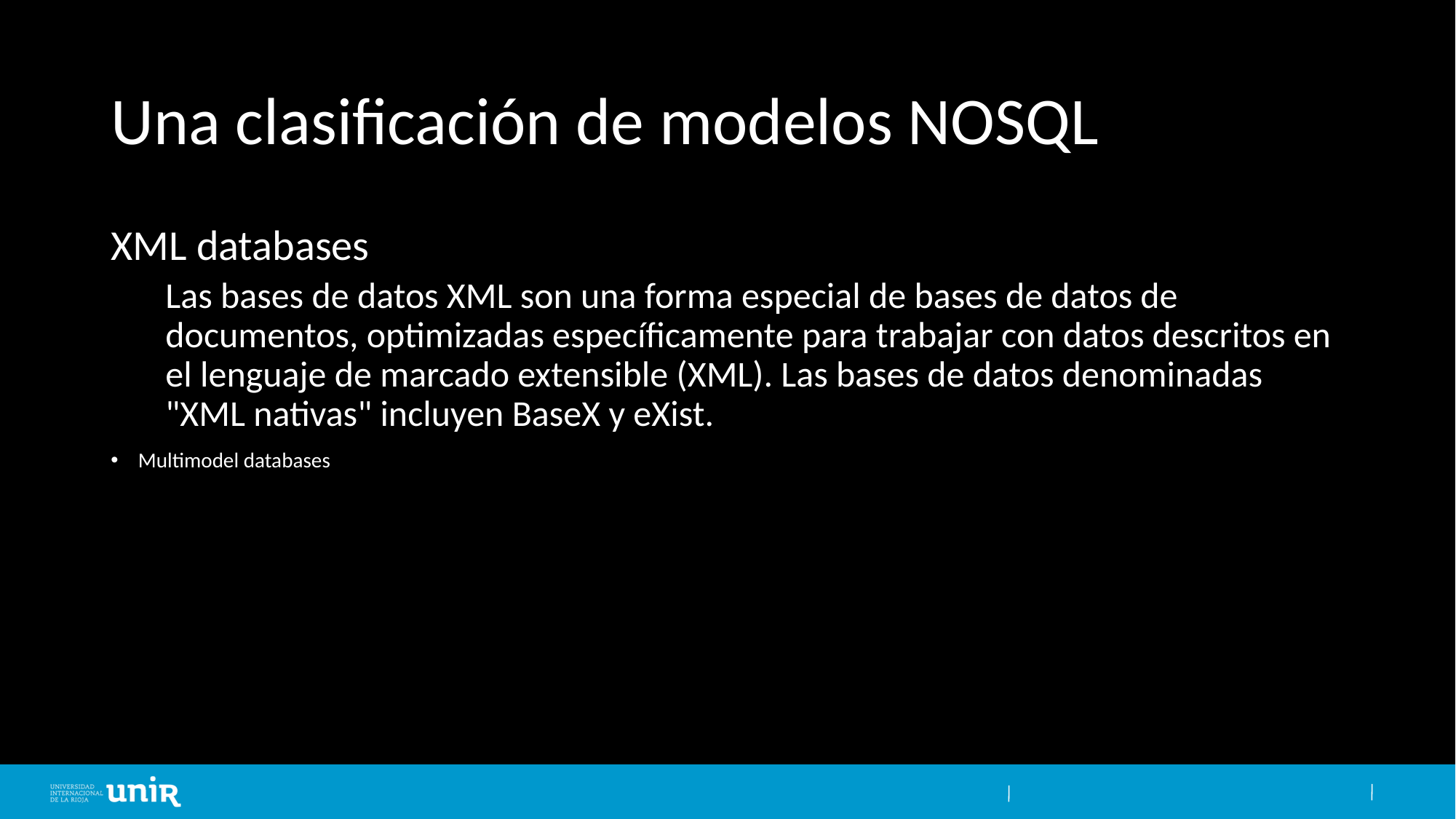

# Una clasificación de modelos NOSQL
XML databases
Las bases de datos XML son una forma especial de bases de datos de documentos, optimizadas específicamente para trabajar con datos descritos en el lenguaje de marcado extensible (XML). Las bases de datos denominadas "XML nativas" incluyen BaseX y eXist.
Multimodel databases